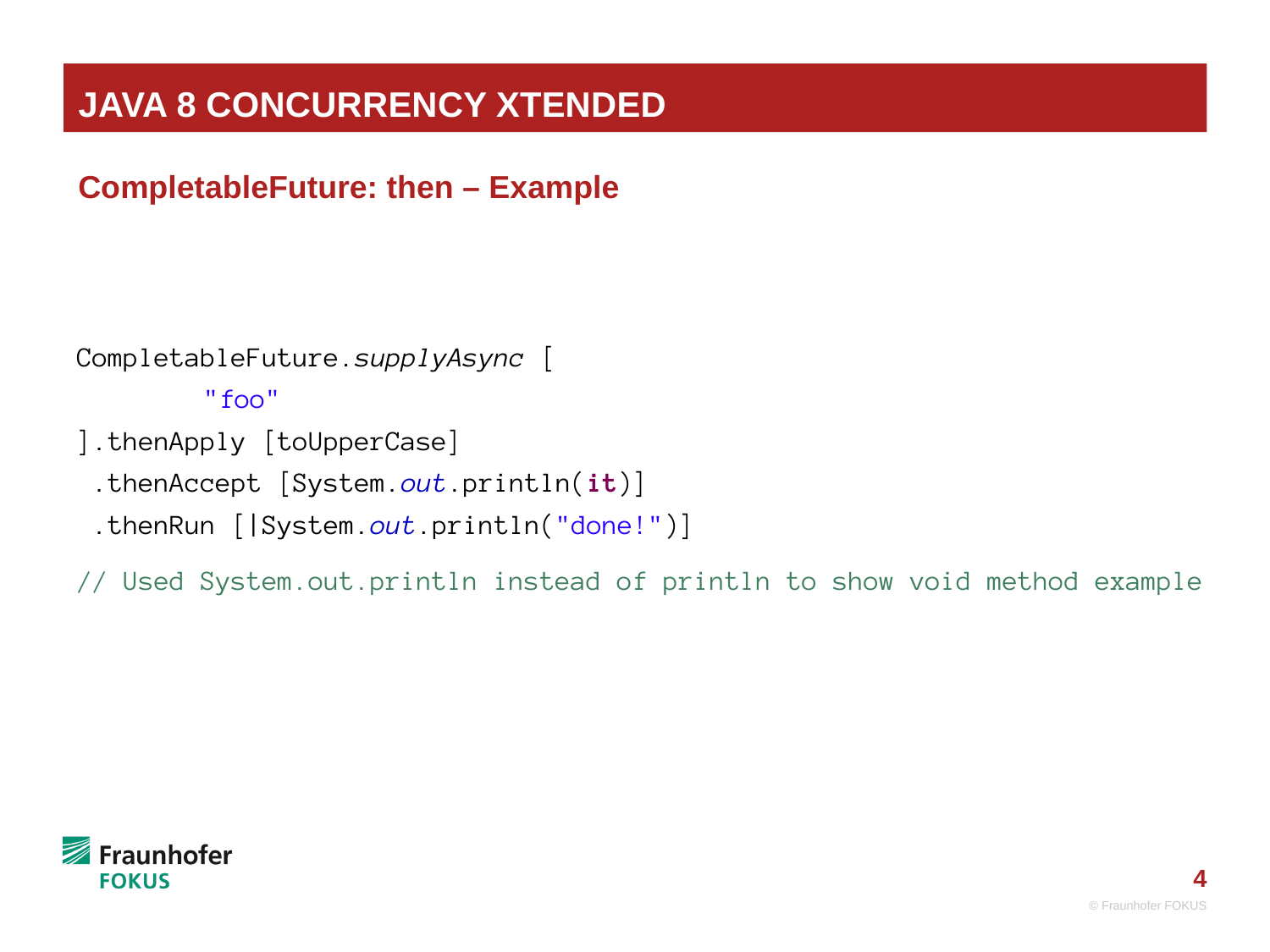

# Java 8 Concurrency Xtended
CompletableFuture: then – Example

CompletableFuture.supplyAsync [
	"foo"
].thenApply [toUpperCase]
 .thenAccept [System.out.println(it)]
 .thenRun [|System.out.println("done!")]
// Used System.out.println instead of println to show void method example

© Fraunhofer FOKUS